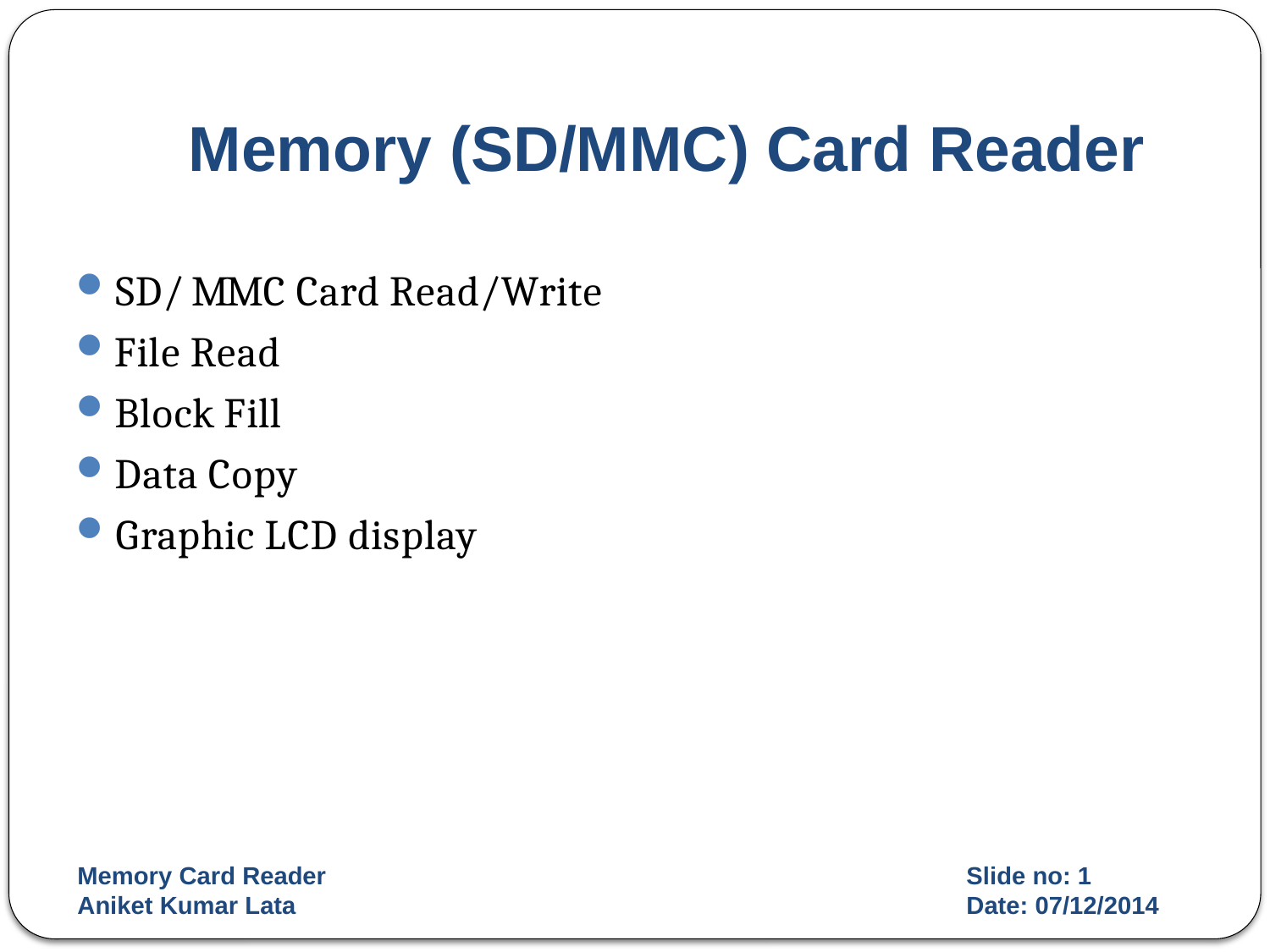

# Memory (SD/MMC) Card Reader

SD/ MMC Card Read/Write
File Read
Block Fill
Data Copy
Graphic LCD display

Memory Card Reader						Slide no: 1
Aniket Kumar Lata						Date: 07/12/2014